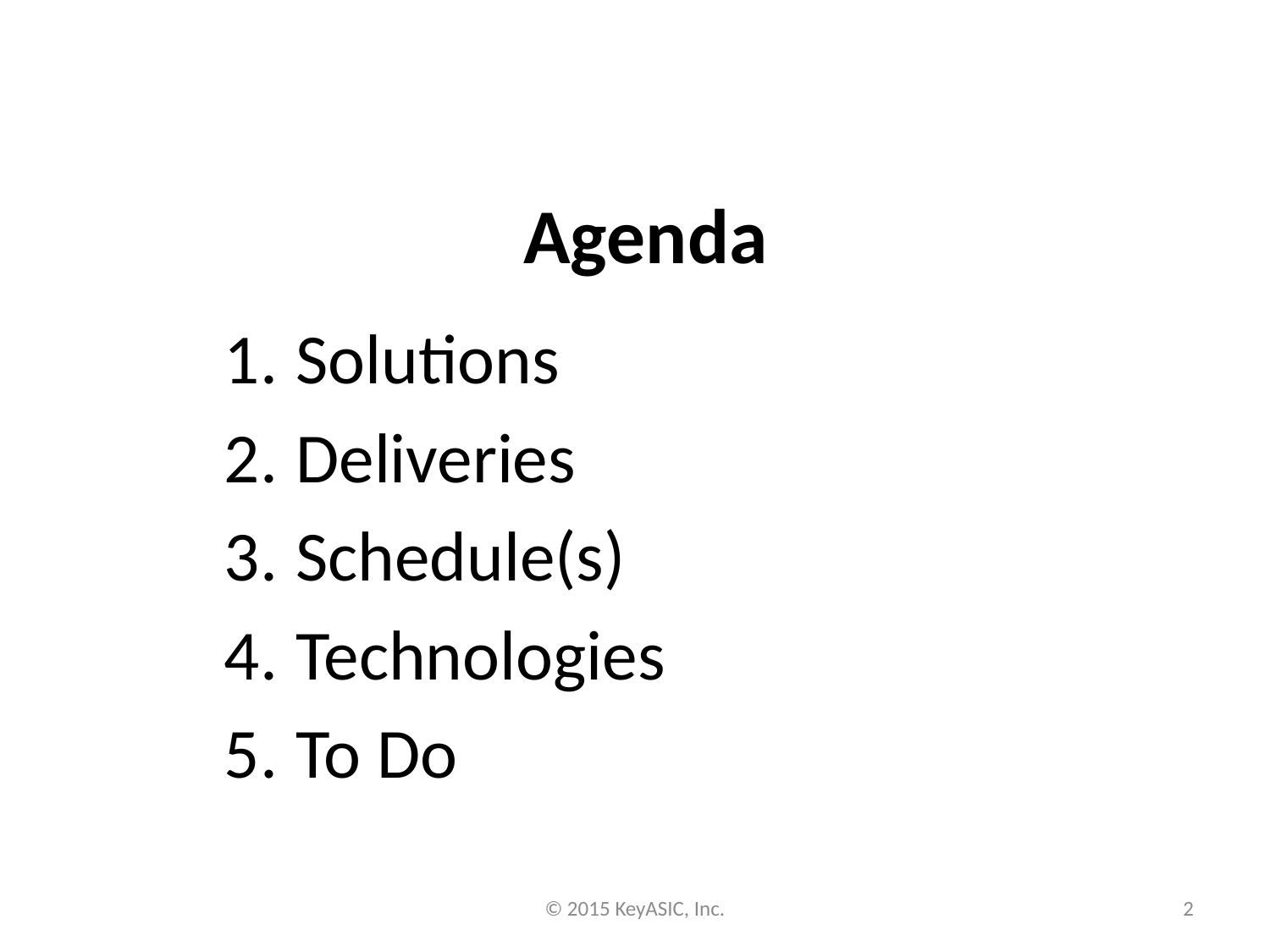

# Agenda
Solutions
Deliveries
Schedule(s)
Technologies
To Do
© 2015 KeyASIC, Inc.
2